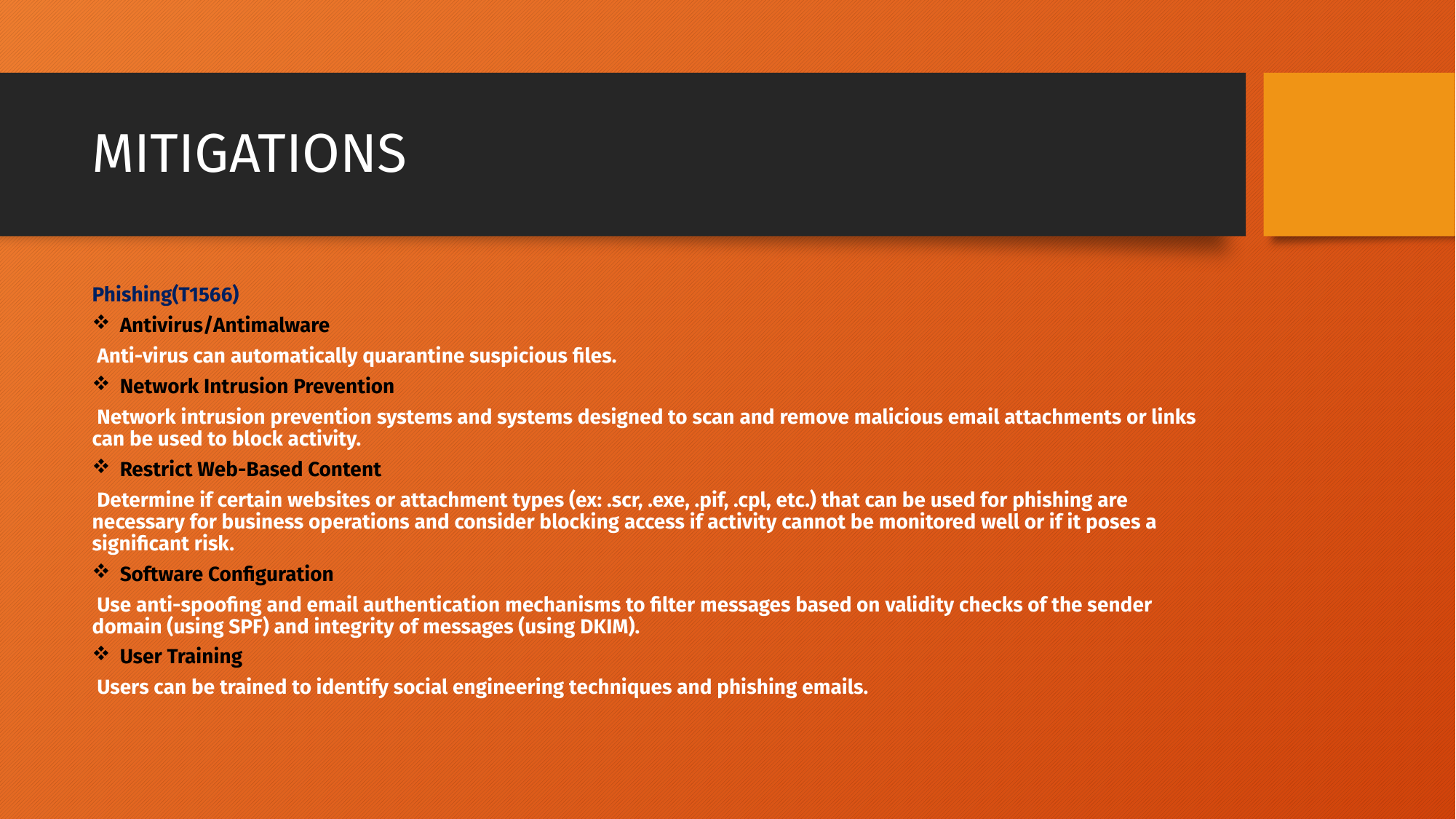

# MITIGATIONS
Phishing(T1566)
Antivirus/Antimalware
 Anti-virus can automatically quarantine suspicious files.
Network Intrusion Prevention
 Network intrusion prevention systems and systems designed to scan and remove malicious email attachments or links can be used to block activity.
Restrict Web-Based Content
 Determine if certain websites or attachment types (ex: .scr, .exe, .pif, .cpl, etc.) that can be used for phishing are necessary for business operations and consider blocking access if activity cannot be monitored well or if it poses a significant risk.
Software Configuration
 Use anti-spoofing and email authentication mechanisms to filter messages based on validity checks of the sender domain (using SPF) and integrity of messages (using DKIM).
User Training
 Users can be trained to identify social engineering techniques and phishing emails.